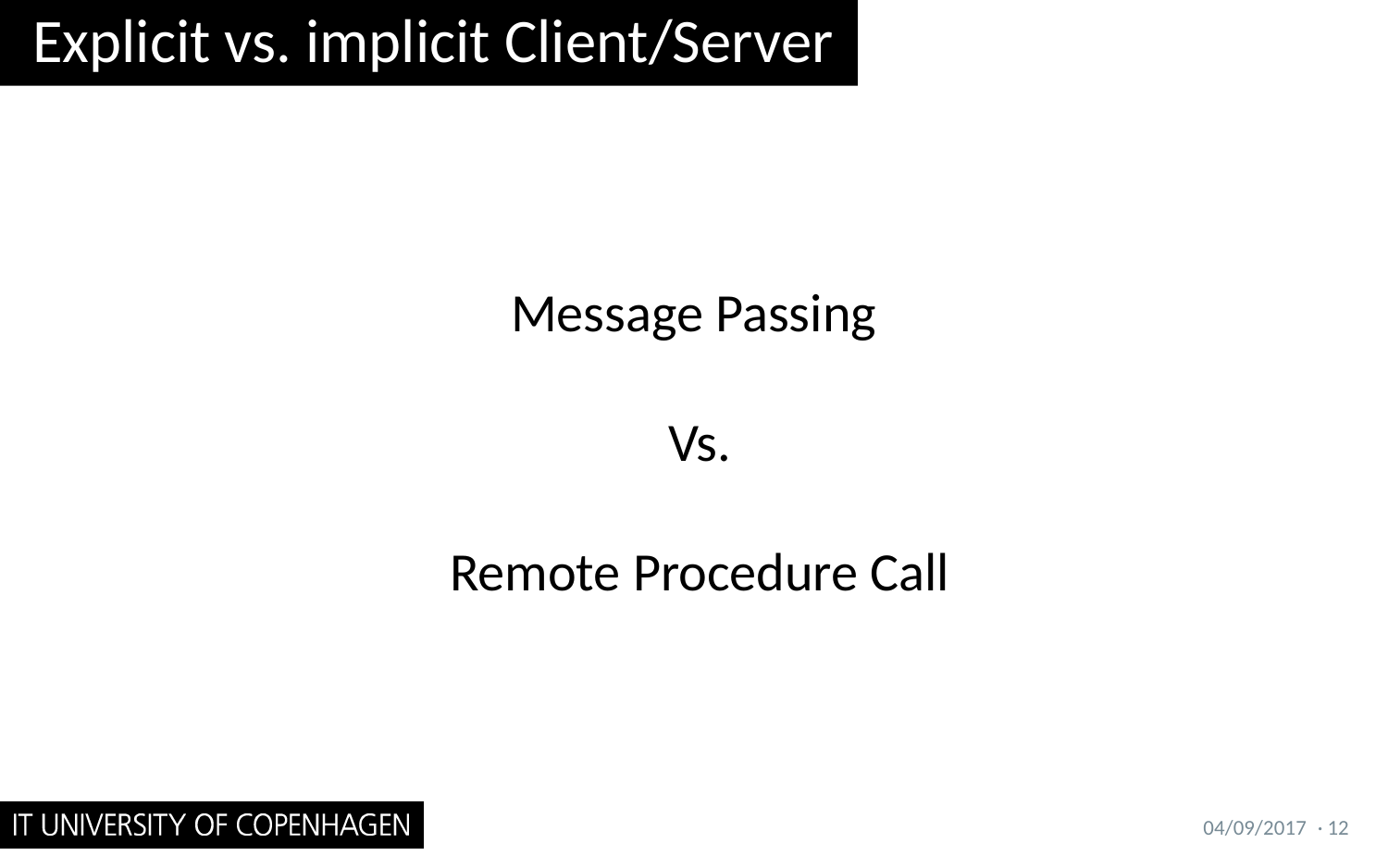

# Explicit vs. implicit Client/Server
Message Passing

Vs.

Remote Procedure Call
04/09/2017
· 12